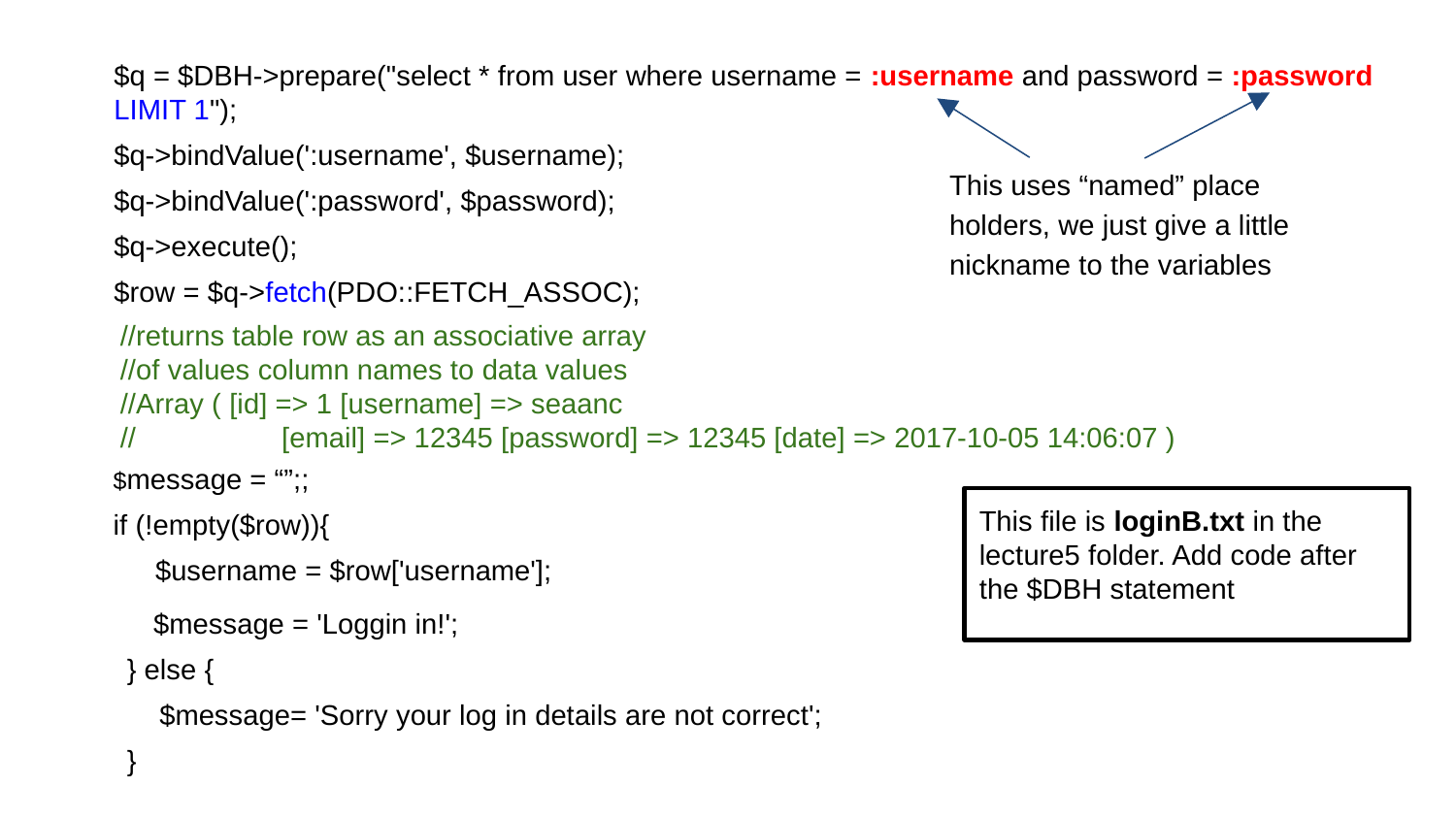

$q = $DBH->prepare("select * from user where username = :username and password = :password LIMIT 1");
$q->bindValue(':username', $username);
$q->bindValue(':password', $password);
$q->execute();
$row = $q->fetch(PDO::FETCH_ASSOC);
This uses “named” place  holders, we just give a little  nickname to the variables
  //returns table row as an associative array
  //of values column names to data values
  //Array ( [id] => 1 [username] => seaanc
  // 	    [email] => 12345 [password] => 12345 [date] => 2017-10-05 14:06:07 )

$message = “”;;
if (!empty($row)){
  $username = $row['username'];
This file is loginB.txt in the lecture5 folder. Add code after the $DBH statement
$message = 'Loggin in!';
} else {
$message= 'Sorry your log in details are not correct';
}